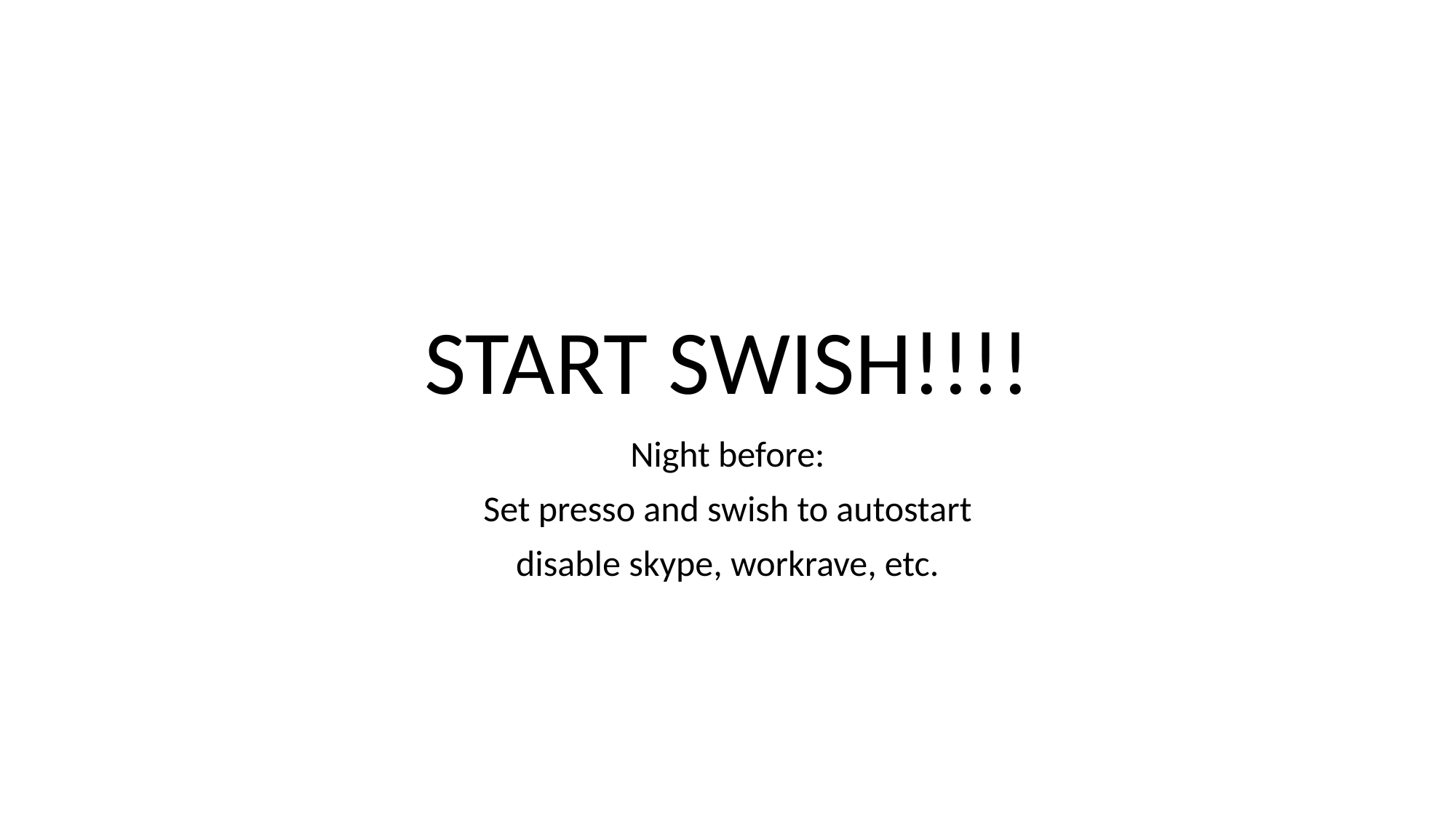

# START SWISH!!!!
Night before:
Set presso and swish to autostart
disable skype, workrave, etc.